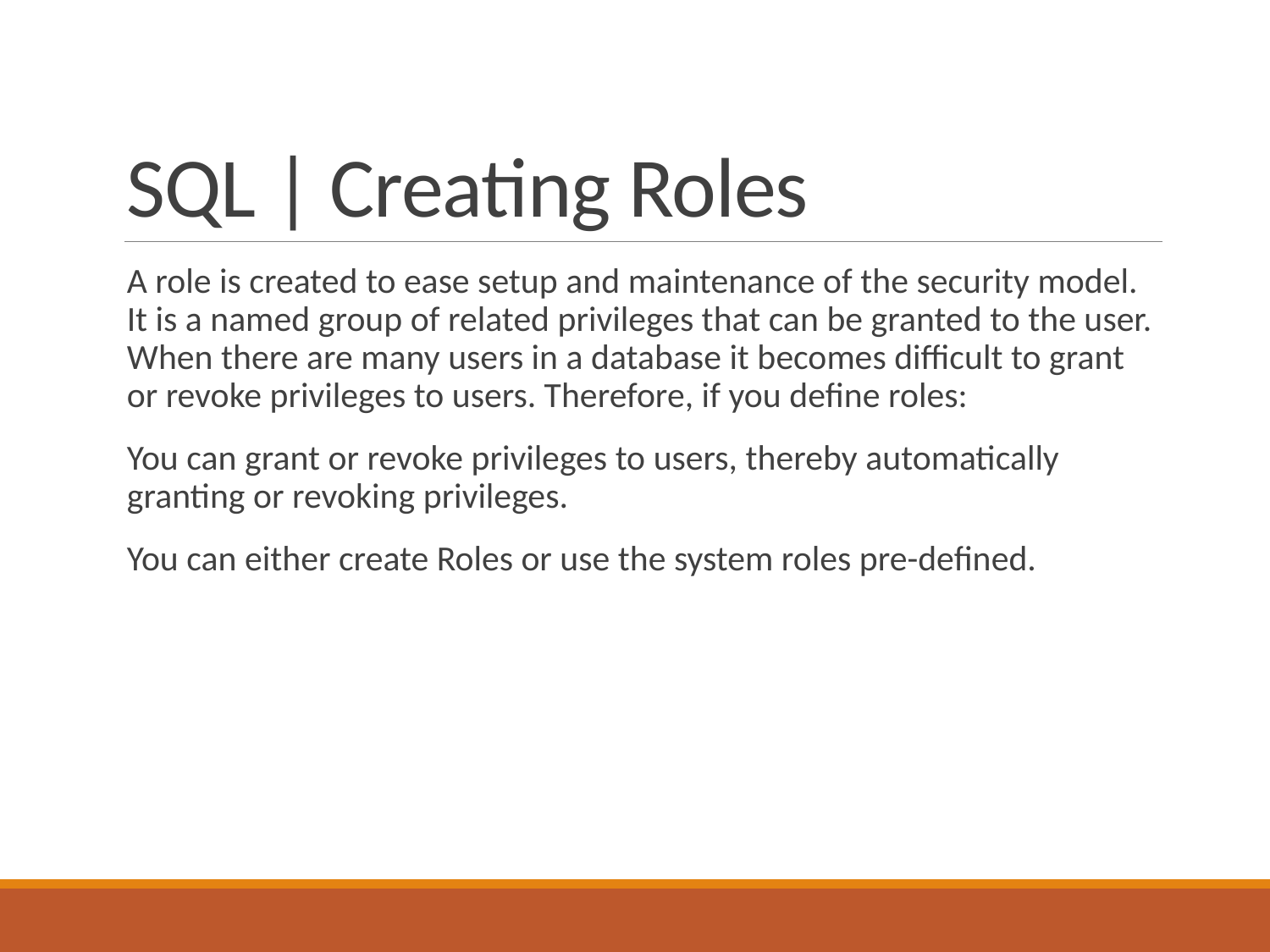

# SQL | Creating Roles
A role is created to ease setup and maintenance of the security model. It is a named group of related privileges that can be granted to the user. When there are many users in a database it becomes difficult to grant or revoke privileges to users. Therefore, if you define roles:
You can grant or revoke privileges to users, thereby automatically granting or revoking privileges.
You can either create Roles or use the system roles pre-defined.